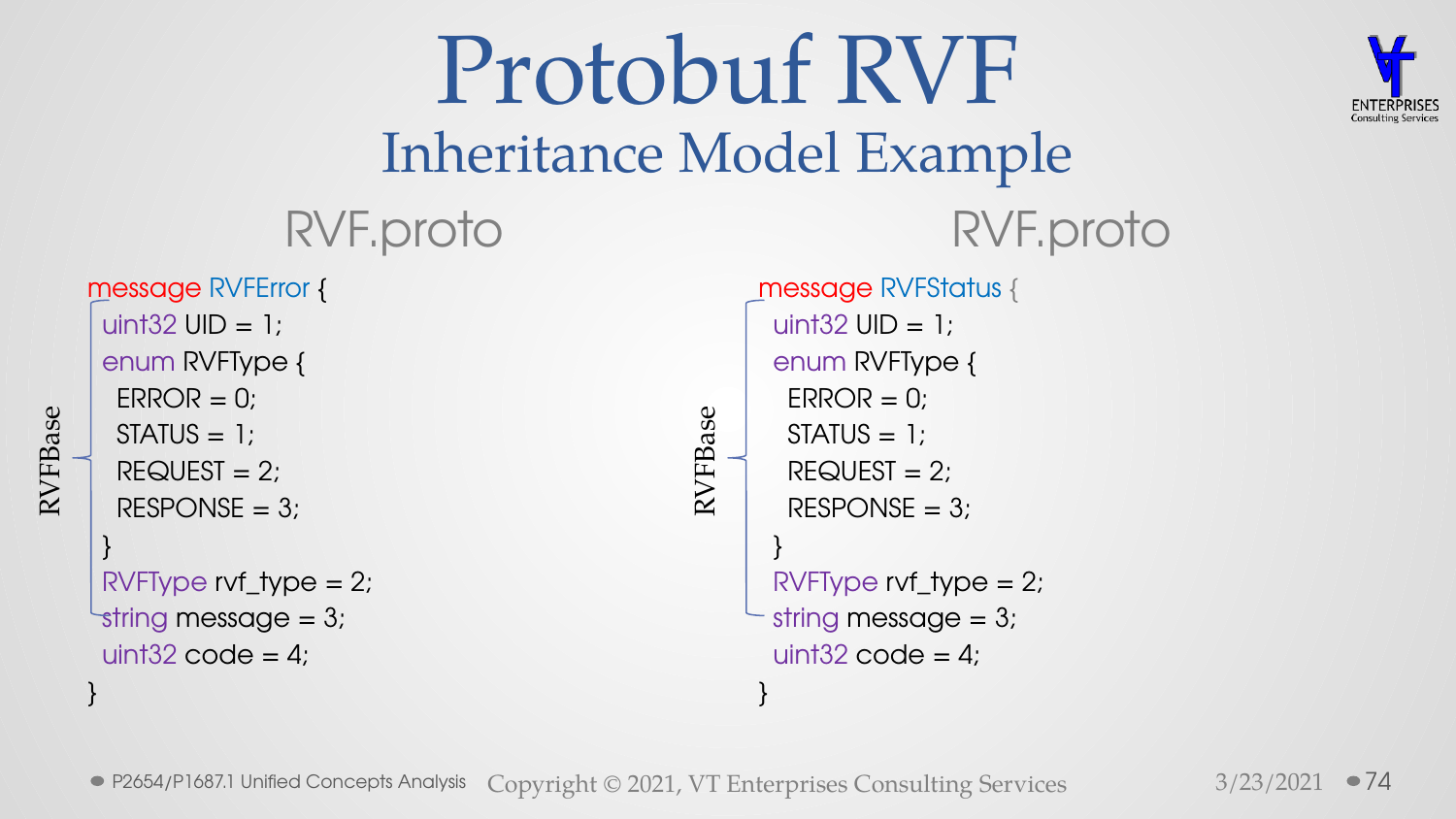

# Protobuf RVF Inheritance Model Example
RVF.proto
RVF.proto
message RVFError {
  uint32 UID = 1;
  enum RVFType {
    ERROR = 0;
    STATUS = 1;
    REQUEST = 2;
    RESPONSE = 3;
  }
  RVFType rvf_type = 2;
  string message = 3;
  uint32 code = 4;
}

message RVFStatus {
  uint32 UID = 1;
  enum RVFType {
    ERROR = 0;
    STATUS = 1;
    REQUEST = 2;
    RESPONSE = 3;
  }
  RVFType rvf_type = 2;
  string message = 3;
  uint32 code = 4;
}

RVFBase
RVFBase
P2654/P1687.1 Unified Concepts Analysis
3/23/2021
74